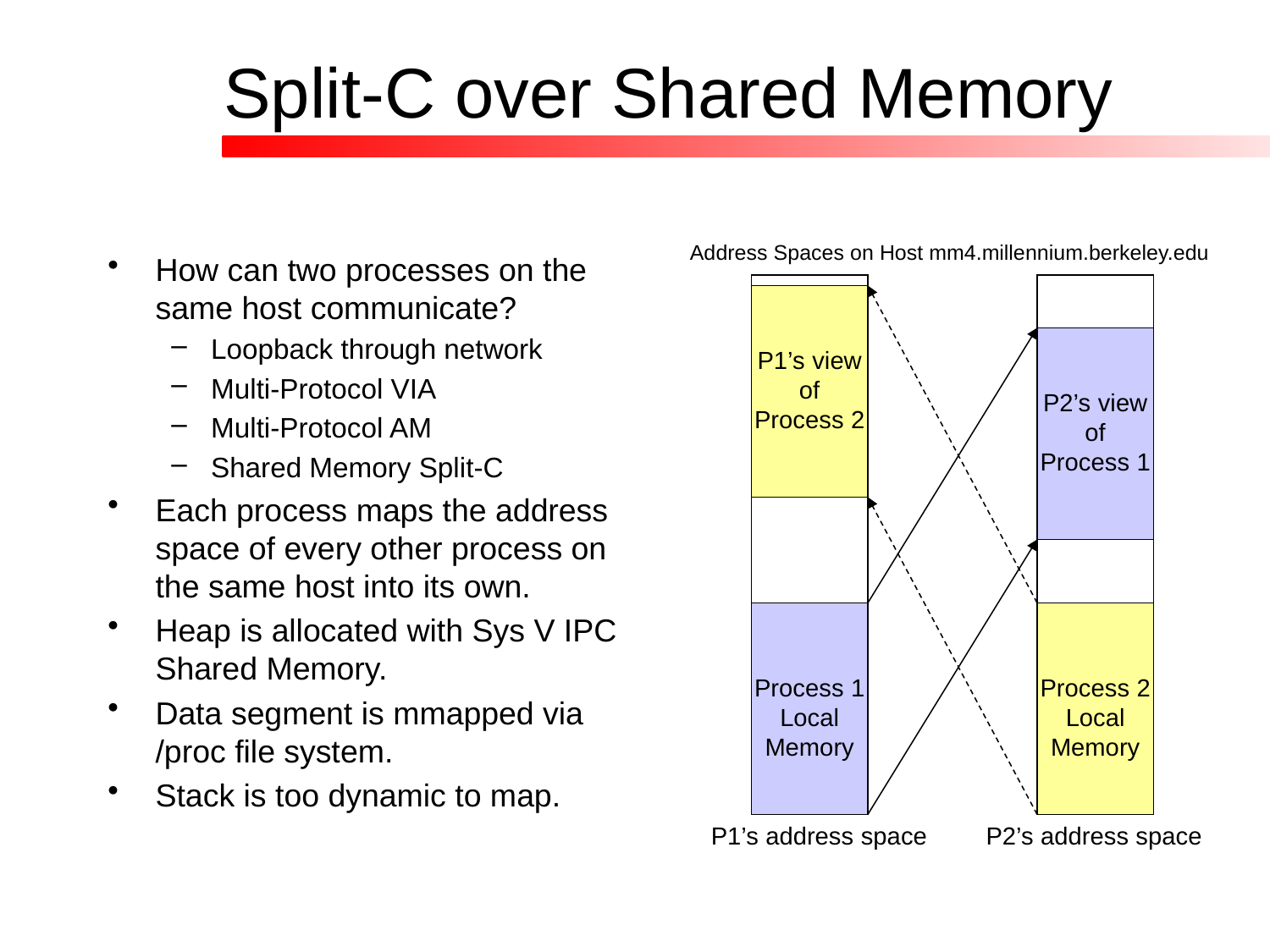

Split-C over Shared Memory
Address Spaces on Host mm4.millennium.berkeley.edu

P1’s view of Process 2
P2’s view of Process 1

Process 1 Local Memory
Process 2 Local Memory
P1’s address space
P2’s address space
How can two processes on the same host communicate?
Loopback through network
Multi-Protocol VIA
Multi-Protocol AM
Shared Memory Split-C
Each process maps the address space of every other process on the same host into its own.
Heap is allocated with Sys V IPC Shared Memory.
Data segment is mmapped via /proc file system.
Stack is too dynamic to map.